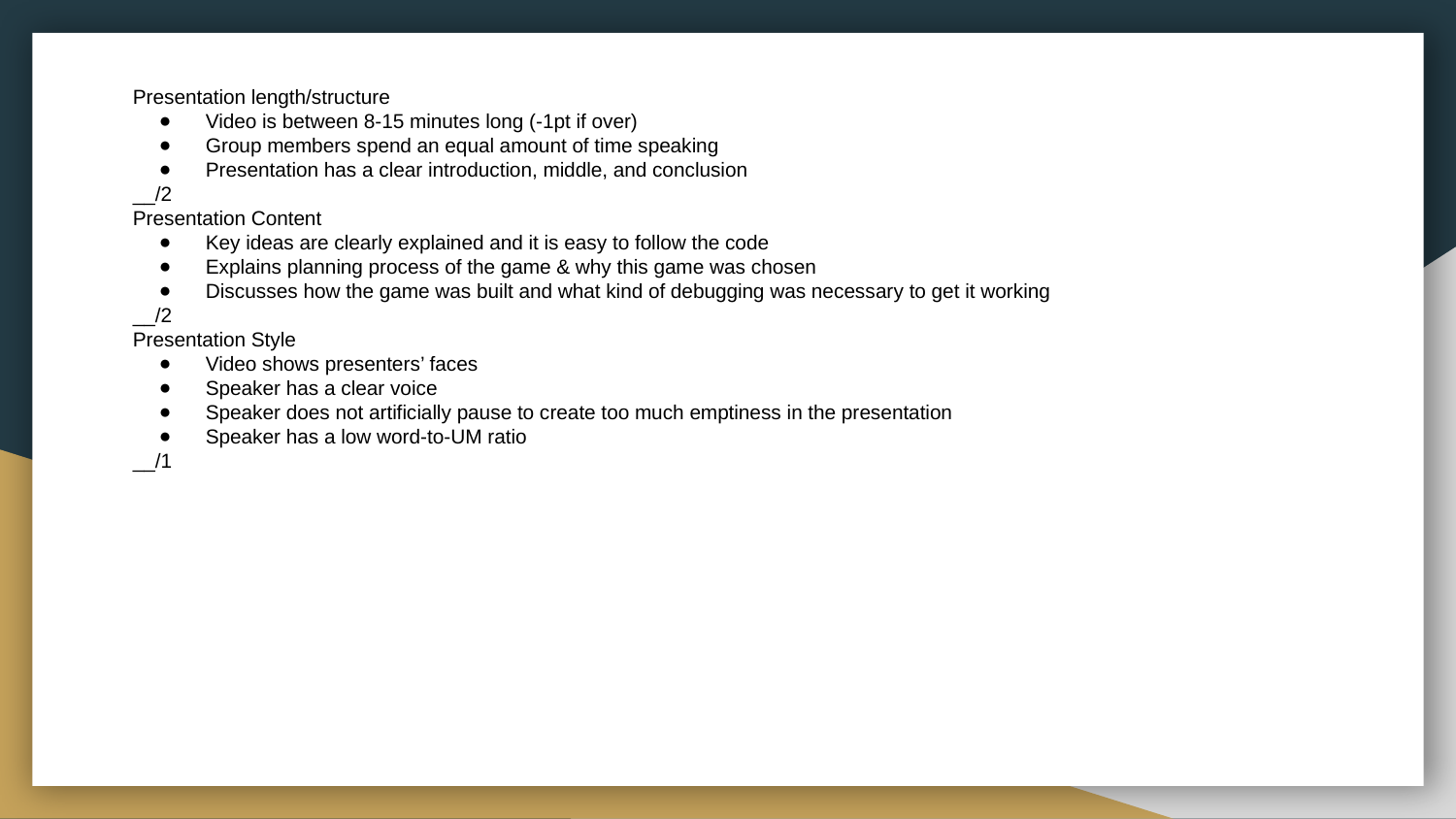

Presentation length/structure
Video is between 8-15 minutes long (-1pt if over)
Group members spend an equal amount of time speaking
Presentation has a clear introduction, middle, and conclusion
__/2
Presentation Content
Key ideas are clearly explained and it is easy to follow the code
Explains planning process of the game & why this game was chosen
Discusses how the game was built and what kind of debugging was necessary to get it working
__/2
Presentation Style
Video shows presenters’ faces
Speaker has a clear voice
Speaker does not artificially pause to create too much emptiness in the presentation
Speaker has a low word-to-UM ratio
__/1